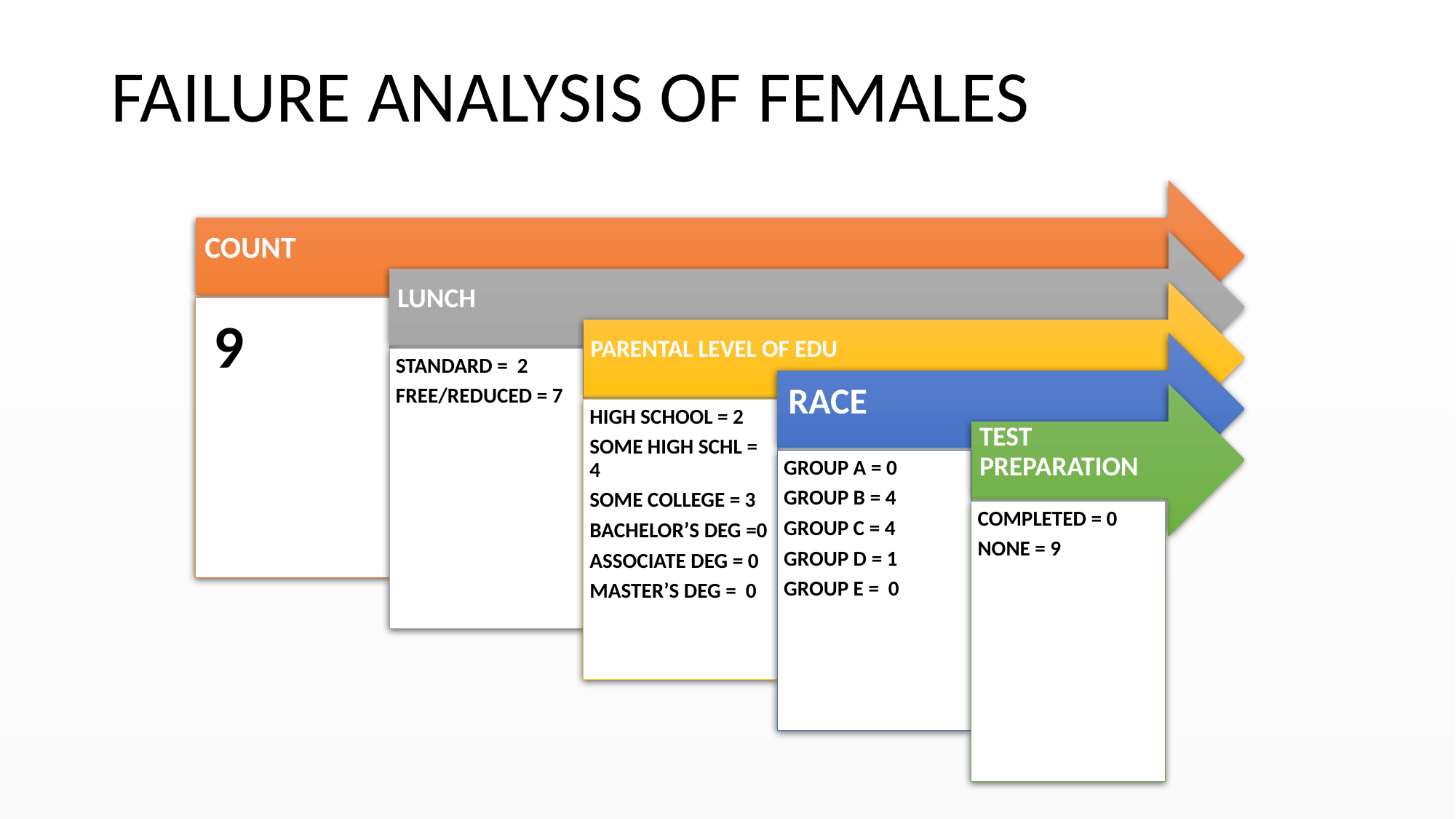

# FAILURE ANALYSIS OF FEMALES
COUNT
9
LUNCH
STANDARD =  2
FREE/REDUCED = 7
PARENTAL LEVEL OF EDU
HIGH SCHOOL = 2
SOME HIGH SCHL = 4
SOME COLLEGE = 3
BACHELOR’S DEG =0
ASSOCIATE DEG = 0
MASTER’S DEG =  0
RACE
GROUP A = 0
GROUP B = 4
GROUP C = 4
GROUP D = 1
GROUP E =  0
TEST PREPARATION
COMPLETED = 0
NONE = 9